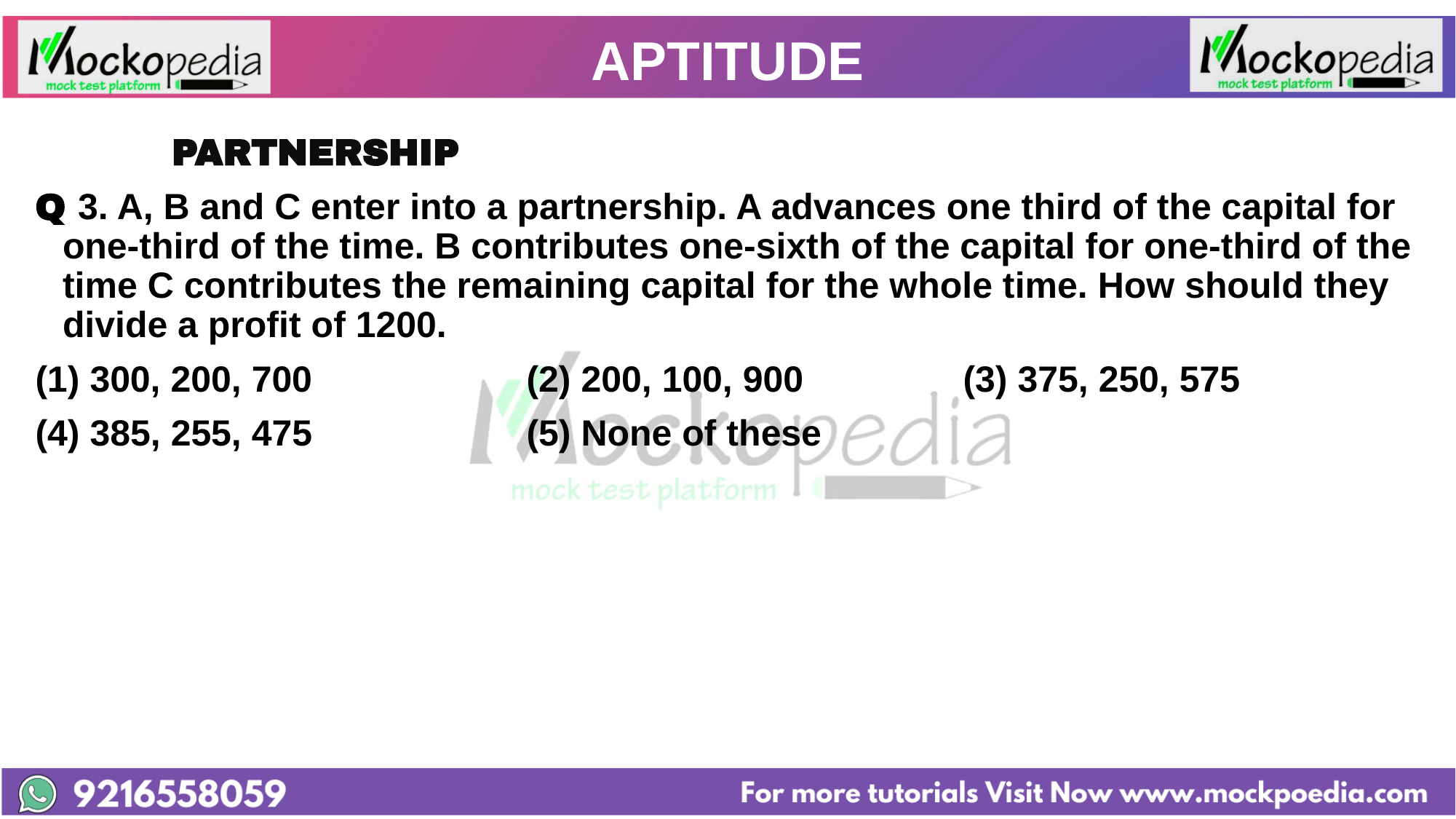

# APTITUDE
		PARTNERSHIP
Q 3. A, B and C enter into a partnership. A advances one third of the capital for one-third of the time. B contributes one-sixth of the capital for one-third of the time C contributes the remaining capital for the whole time. How should they divide a profit of 1200.
300, 200, 700 		(2) 200, 100, 900 		(3) 375, 250, 575
(4) 385, 255, 475 		(5) None of these